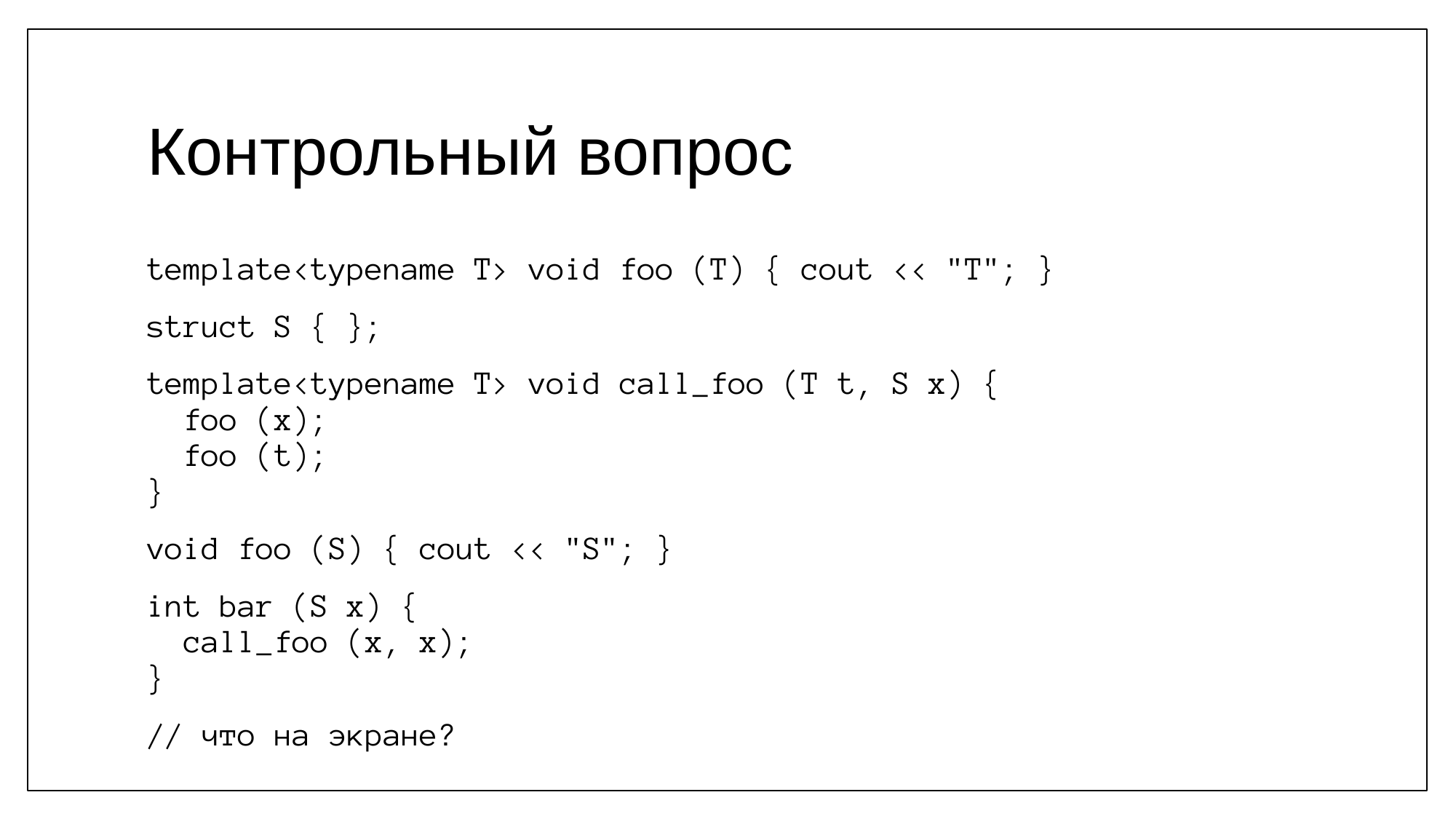

# Контрольный вопрос
template<typename T> void foo (T) { cout << "T"; }
struct S { };
template<typename T> void call_foo (T t, S x) {
  foo (x);
  foo (t);
}
void foo (S) { cout << "S"; }
int bar (S x) {
  call_foo (x, x);
}
// что на экране?